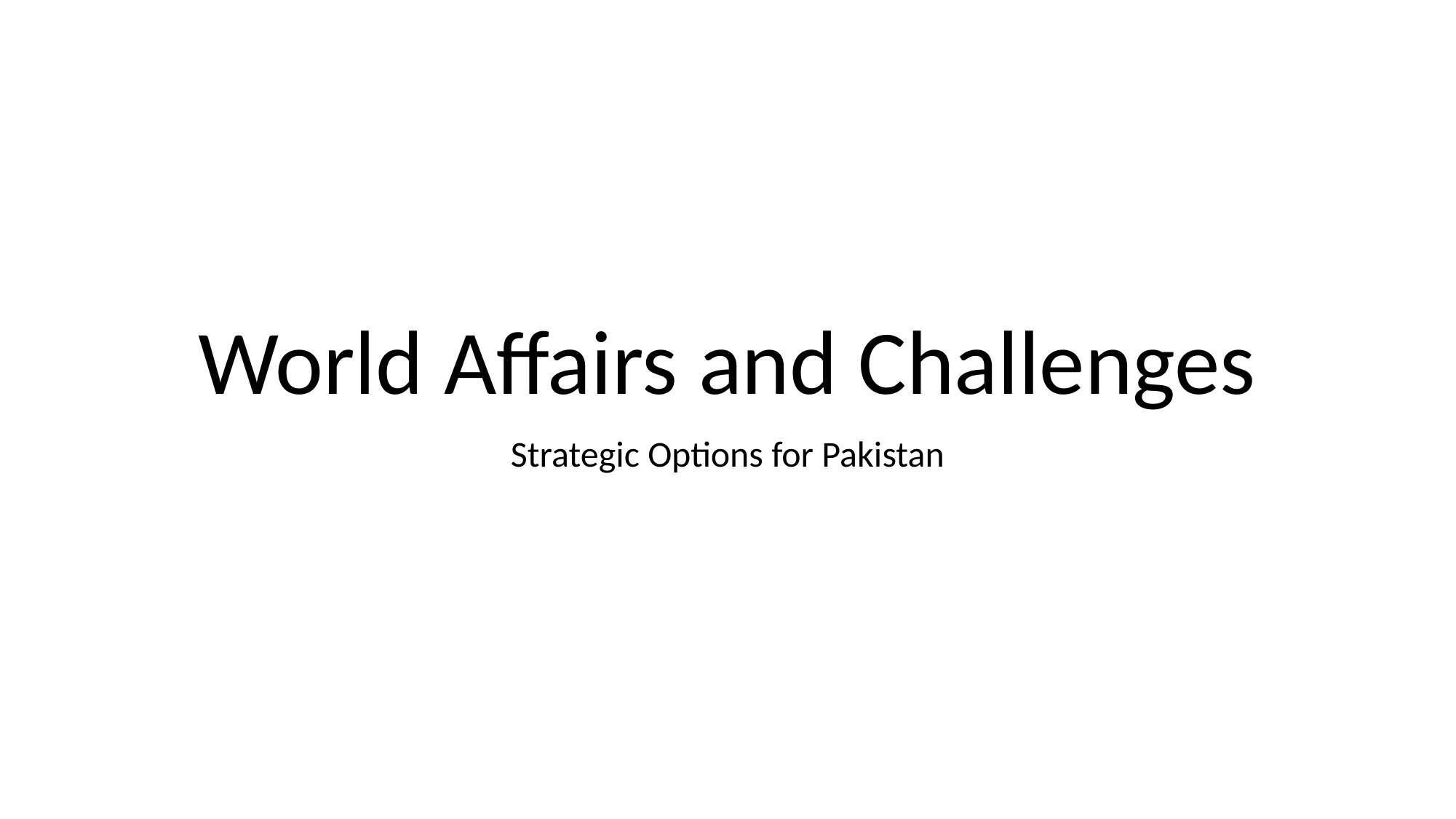

# World Affairs and Challenges
Strategic Options for Pakistan